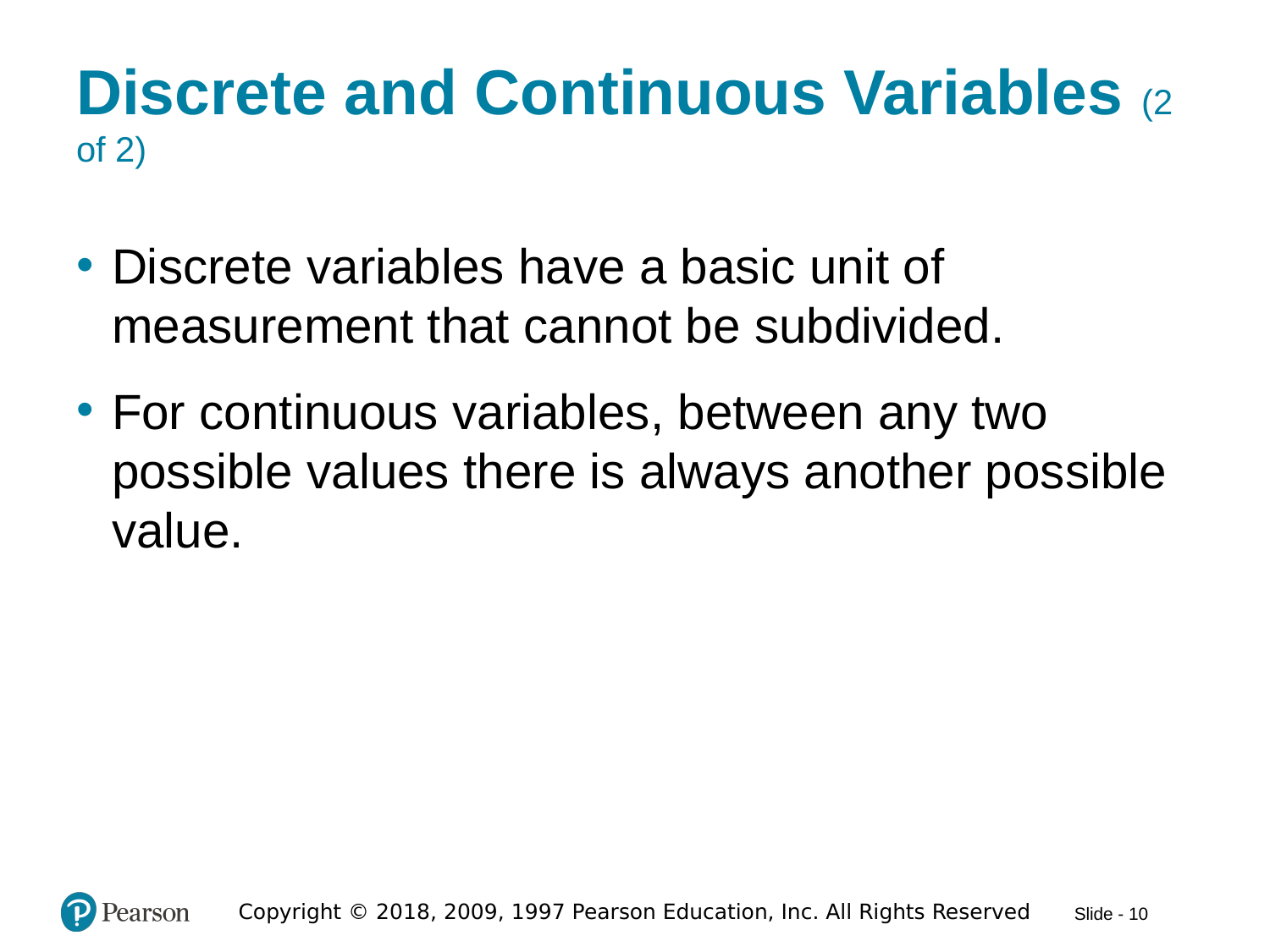

# Discrete and Continuous Variables (2 of 2)
Discrete variables have a basic unit of measurement that cannot be subdivided.
For continuous variables, between any two possible values there is always another possible value.